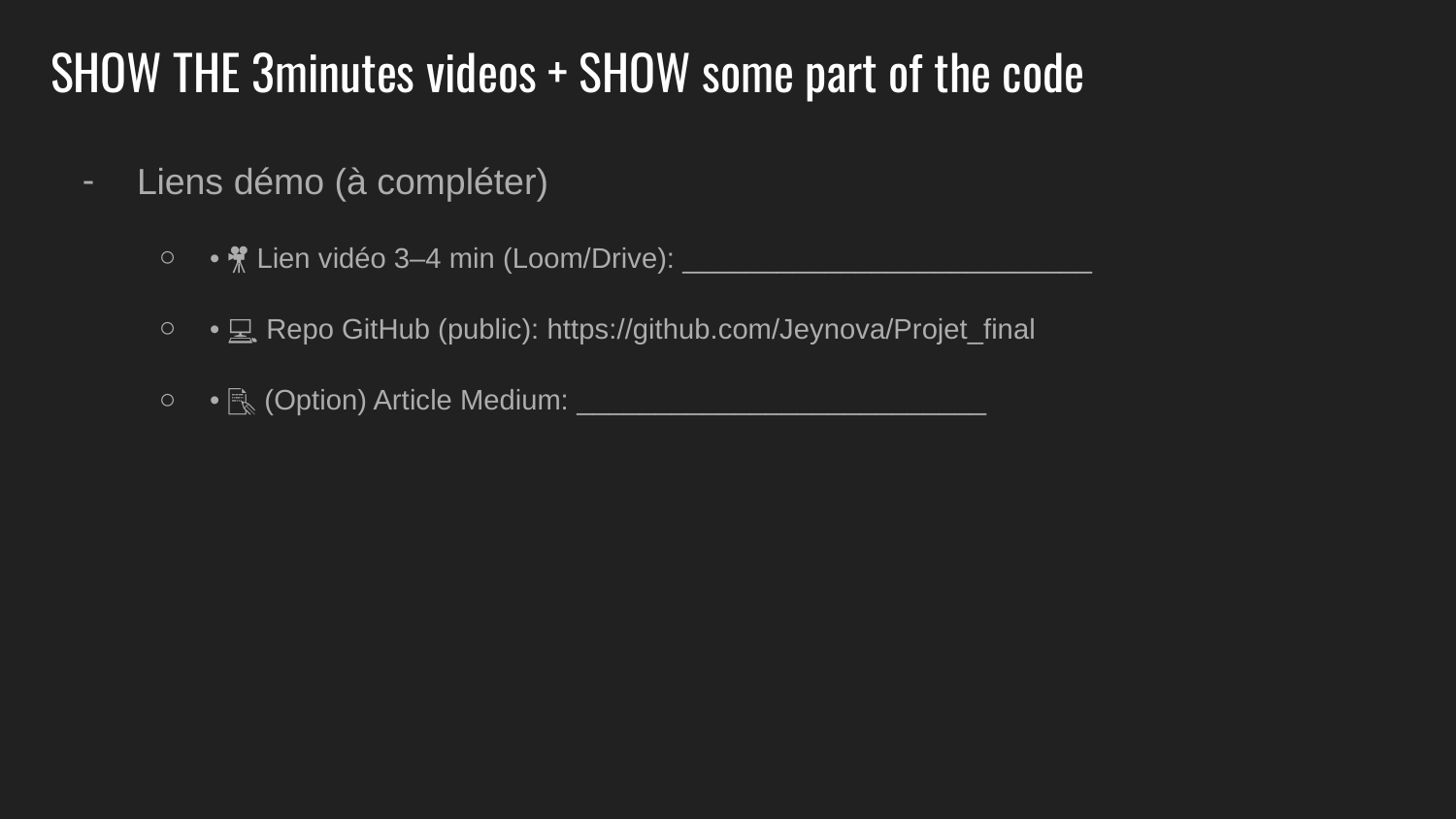

SHOW THE 3minutes videos + SHOW some part of the code

Liens démo (à compléter)
• 🎥 Lien vidéo 3–4 min (Loom/Drive): __________________________
• 💻 Repo GitHub (public): https://github.com/Jeynova/Projet_final
• 📝 (Option) Article Medium: __________________________